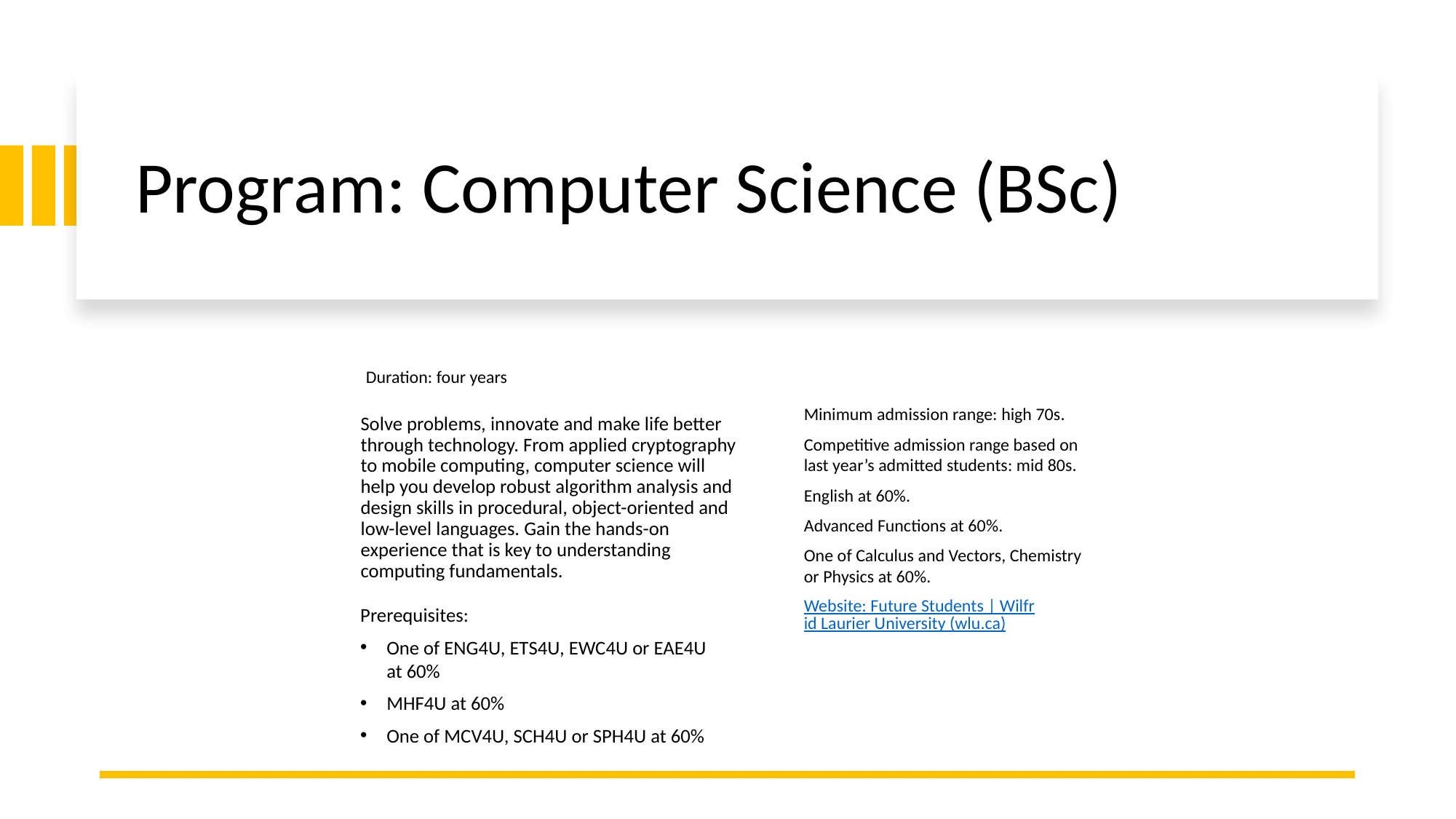

# Program: Computer Science (BSc)

Duration: four years
Minimum admission range: high 70s.
Competitive admission range based on last year’s admitted students: mid 80s.
English at 60%.
Advanced Functions at 60%.
One of Calculus and Vectors, Chemistry or Physics at 60%.
Solve problems, innovate and make life better through technology. From applied cryptography to mobile computing, computer science will help you develop robust algorithm analysis and design skills in procedural, object-oriented and low-level languages. Gain the hands-on experience that is key to understanding computing fundamentals.

Website: Future Students | Wilfrid Laurier University (wlu.ca)
Prerequisites:
One of ENG4U, ETS4U, EWC4U or EAE4U at 60%
MHF4U at 60%
One of MCV4U, SCH4U or SPH4U at 60%